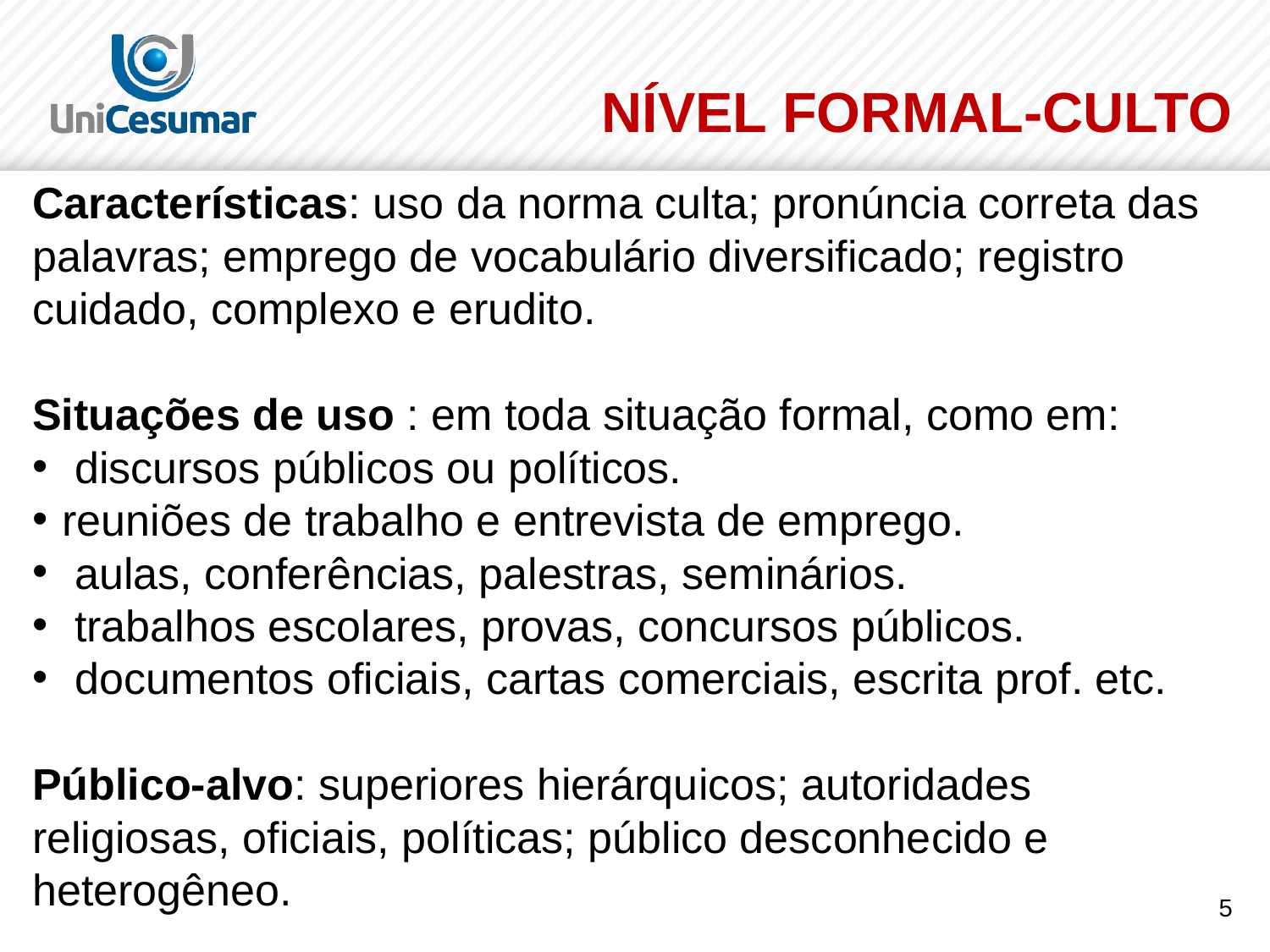

# NÍVEL FORMAL-CULTO
Características: uso da norma culta; pronúncia correta das palavras; emprego de vocabulário diversificado; registro cuidado, complexo e erudito.

Situações de uso : em toda situação formal, como em:
 discursos públicos ou políticos.
reuniões de trabalho e entrevista de emprego.
 aulas, conferências, palestras, seminários.
 trabalhos escolares, provas, concursos públicos.
 documentos oficiais, cartas comerciais, escrita prof. etc.

Público-alvo: superiores hierárquicos; autoridades religiosas, oficiais, políticas; público desconhecido e heterogêneo.